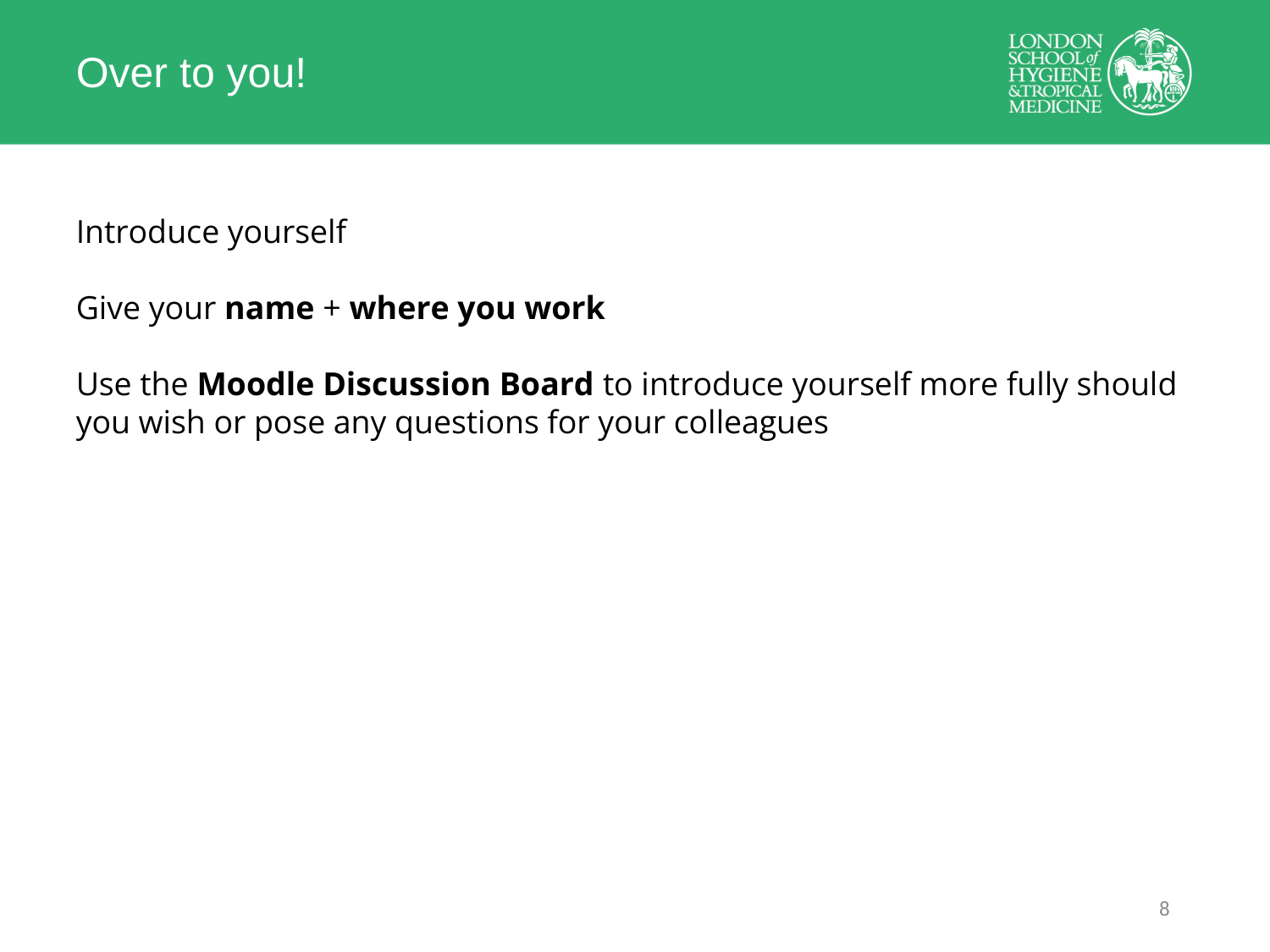

# Over to you!
Introduce yourself
Give your name + where you work
Use the Moodle Discussion Board to introduce yourself more fully should you wish or pose any questions for your colleagues
8